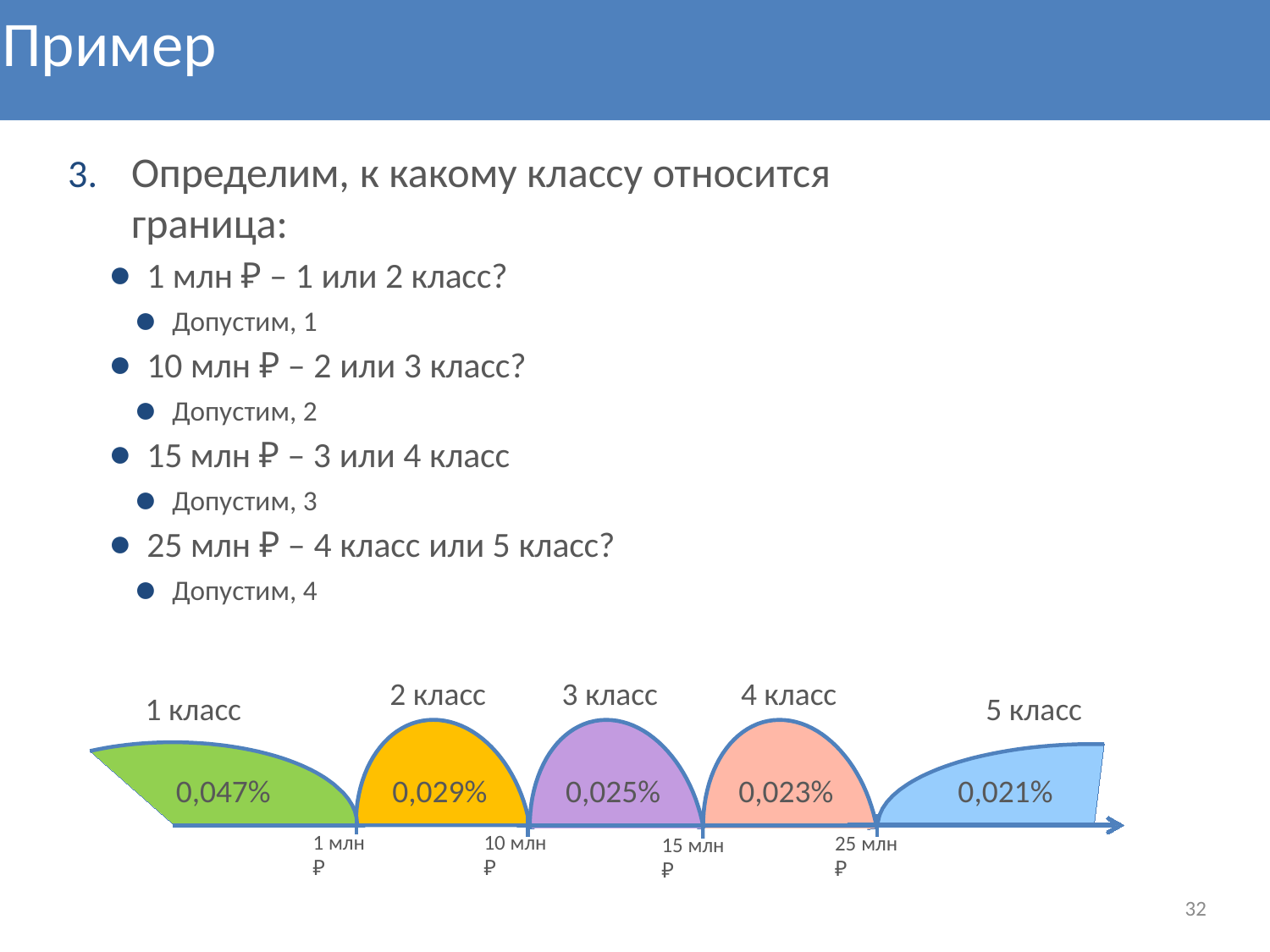

# Пример
Определим, к какому классу относится граница:
1 млн ₽ – 1 или 2 класс?
Допустим, 1
10 млн ₽ – 2 или 3 класс?
Допустим, 2
15 млн ₽ – 3 или 4 класс
Допустим, 3
25 млн ₽ – 4 класс или 5 класс?
Допустим, 4
2 класс
3 класс
4 класс
1 класс
5 класс

0,047%
0,029%
0,025%
0,023%
0,021%
1 млн ₽
10 млн ₽

25 млн ₽
15 млн ₽
32